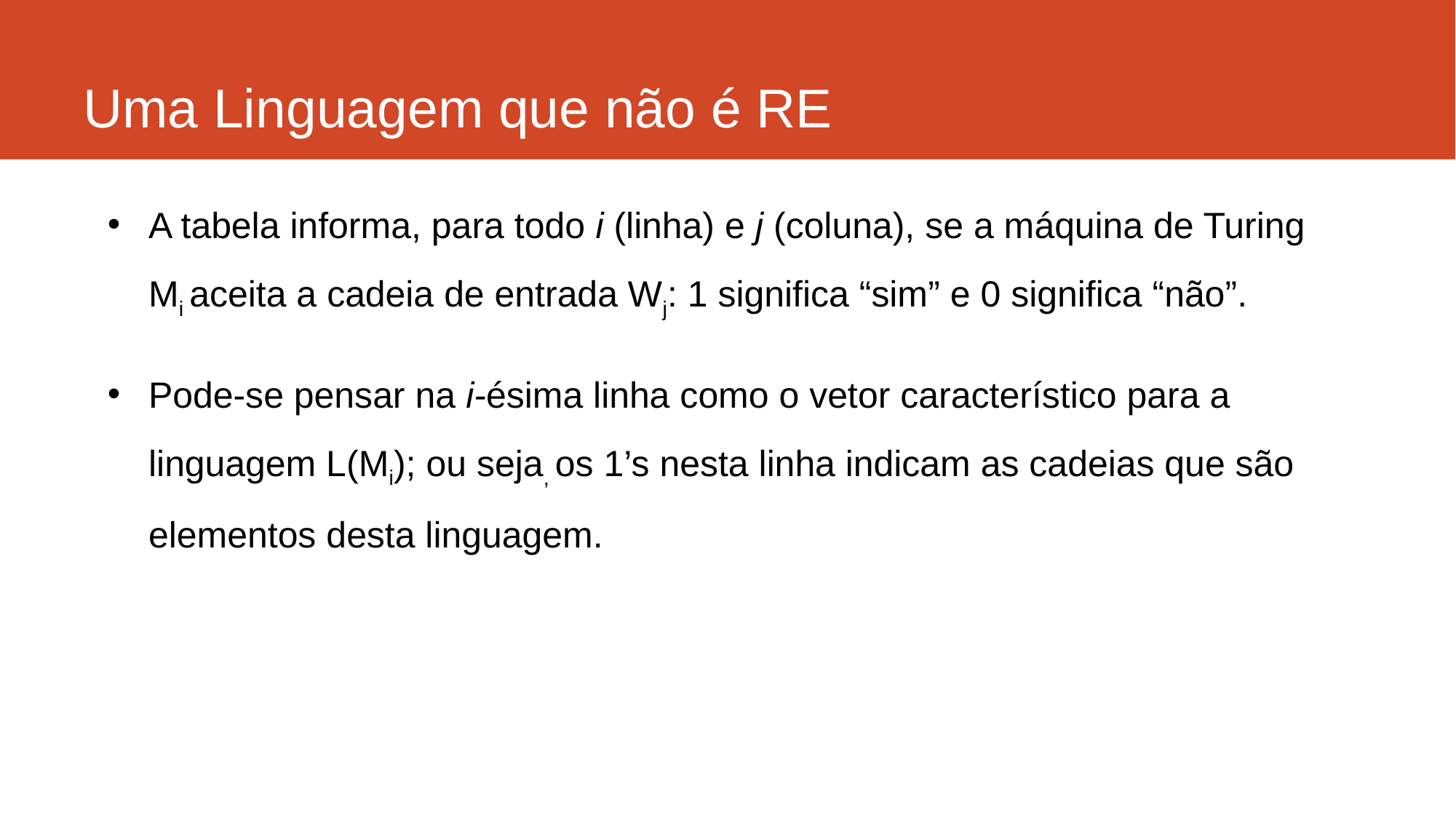

# Uma Linguagem que não é RE
A tabela informa, para todo i (linha) e j (coluna), se a máquina de Turing Mi aceita a cadeia de entrada Wj: 1 significa “sim” e 0 significa “não”.
Pode-se pensar na i­-ésima linha como o vetor característico para a linguagem L(Mi); ou seja, os 1’s nesta linha indicam as cadeias que são elementos desta linguagem.